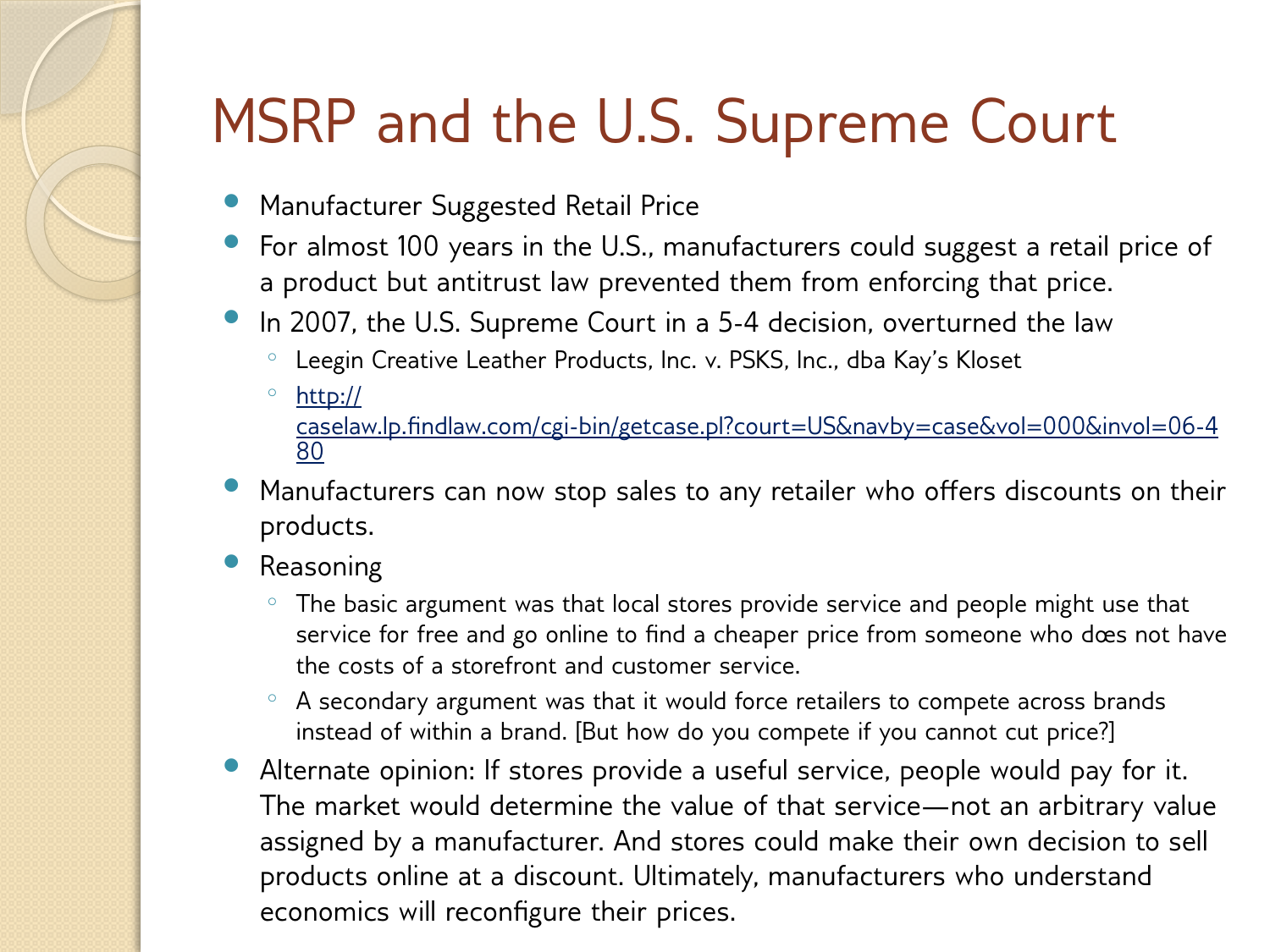

# MSRP and the U.S. Supreme Court
Manufacturer Suggested Retail Price
For almost 100 years in the U.S., manufacturers could suggest a retail price of a product but antitrust law prevented them from enforcing that price.
In 2007, the U.S. Supreme Court in a 5-4 decision, overturned the law
Leegin Creative Leather Products, Inc. v. PSKS, Inc., dba Kay’s Kloset
http://caselaw.lp.findlaw.com/cgi-bin/getcase.pl?court=US&navby=case&vol=000&invol=06-480
Manufacturers can now stop sales to any retailer who offers discounts on their products.
Reasoning
The basic argument was that local stores provide service and people might use that service for free and go online to find a cheaper price from someone who does not have the costs of a storefront and customer service.
A secondary argument was that it would force retailers to compete across brands instead of within a brand. [But how do you compete if you cannot cut price?]
Alternate opinion: If stores provide a useful service, people would pay for it. The market would determine the value of that service—not an arbitrary value assigned by a manufacturer. And stores could make their own decision to sell products online at a discount. Ultimately, manufacturers who understand economics will reconfigure their prices.